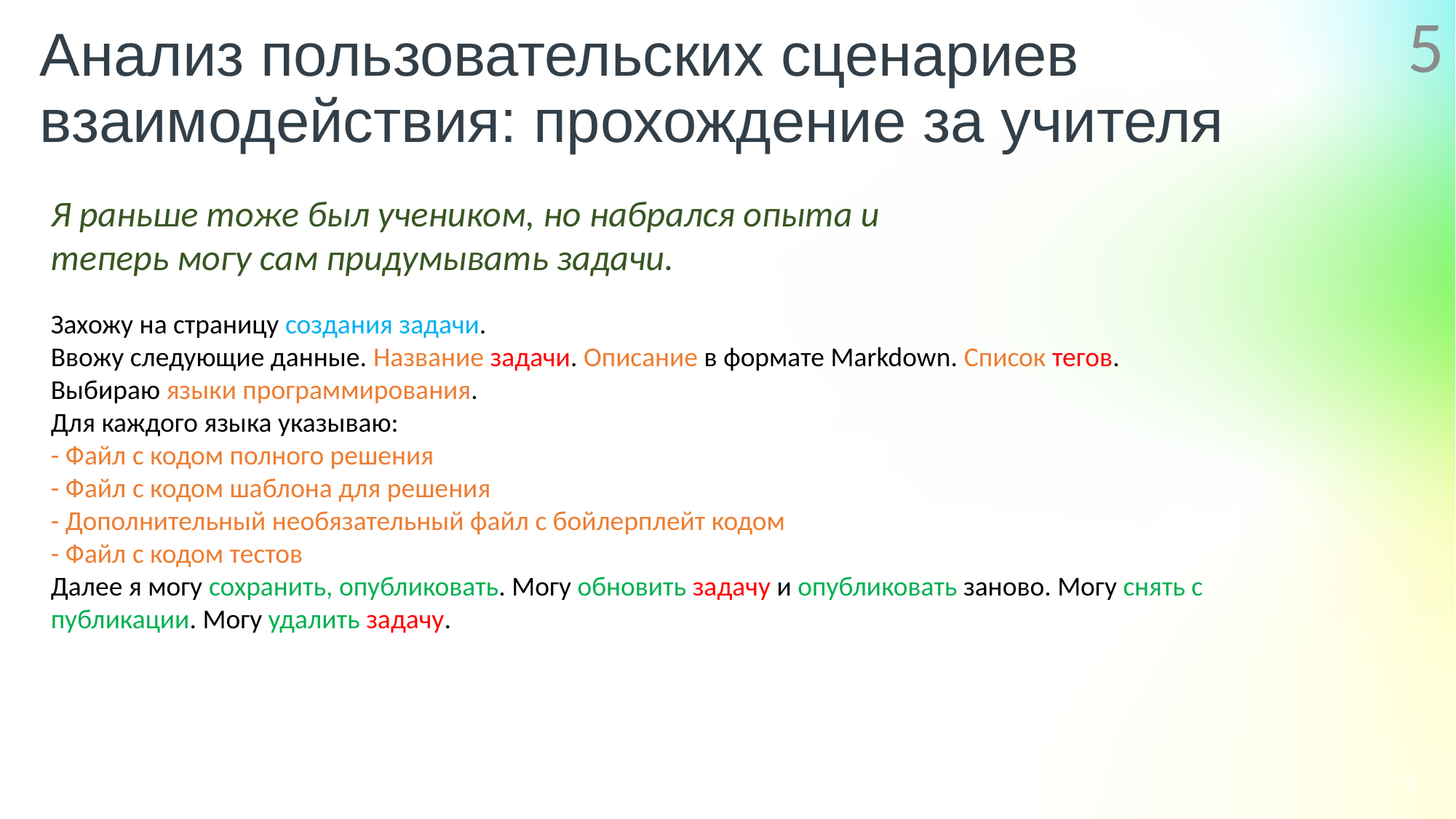

5
Анализ пользовательских сценариев взаимодействия: прохождение за учителя
Я раньше тоже был учеником, но набрался опыта и теперь могу сам придумывать задачи.
Захожу на страницу создания задачи.
Ввожу следующие данные. Название задачи. Описание в формате Markdown. Список тегов.
Выбираю языки программирования.
Для каждого языка указываю:
- Файл с кодом полного решения
- Файл с кодом шаблона для решения
- Дополнительный необязательный файл с бойлерплейт кодом
- Файл с кодом тестов
Далее я могу сохранить, опубликовать. Могу обновить задачу и опубликовать заново. Могу снять с публикации. Могу удалить задачу.